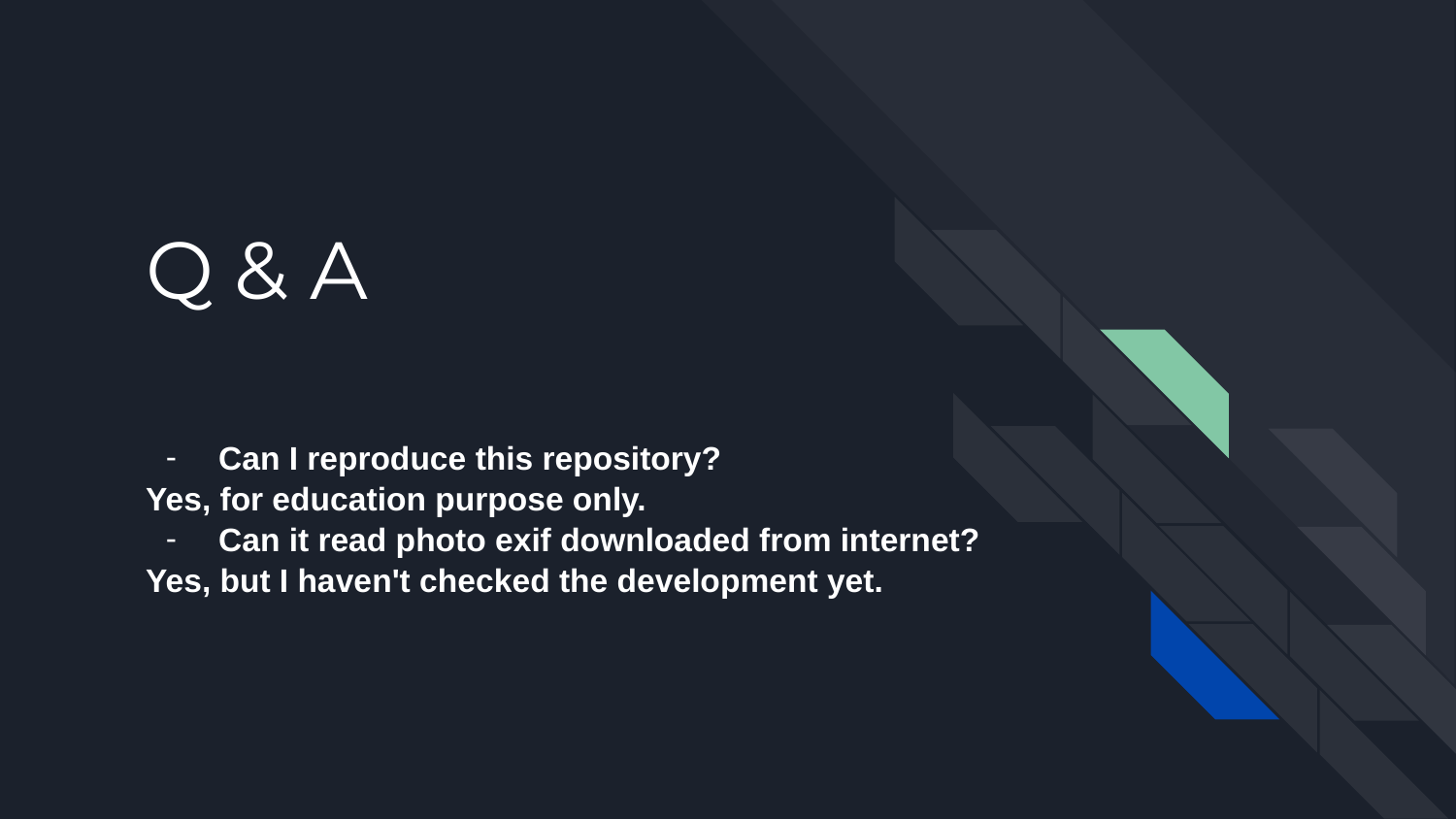

# Q & A
Can I reproduce this repository?
Yes, for education purpose only.
Can it read photo exif downloaded from internet?
Yes, but I haven't checked the development yet.